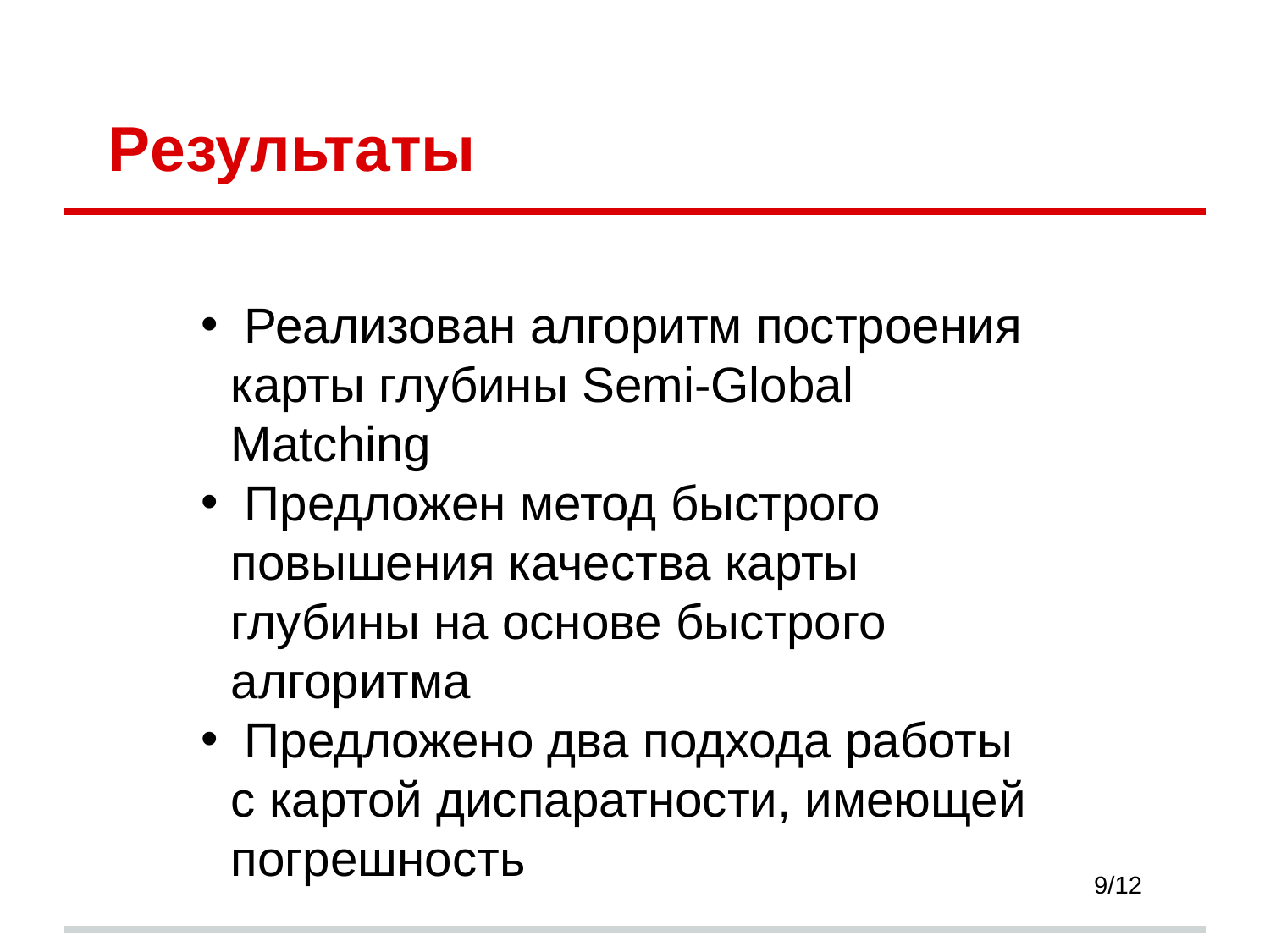

Результаты
 Реализован алгоритм построения карты глубины Semi-Global Matching
 Предложен метод быстрого повышения качества карты глубины на основе быстрого алгоритма
 Предложено два подхода работы с картой диспаратности, имеющей погрешность